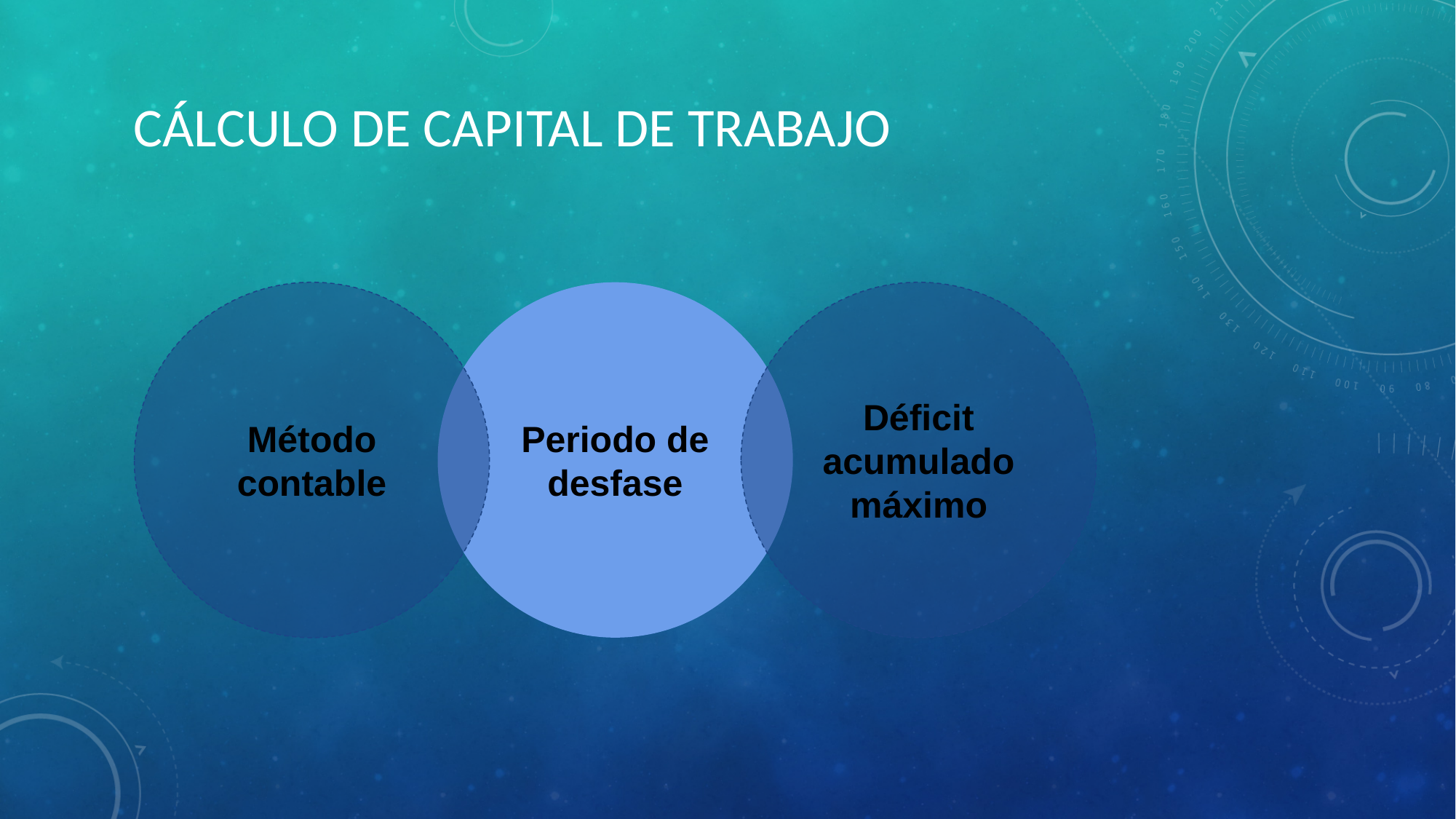

# Cálculo de capital de trabajo
Método contable
Periodo de desfase
Déficit acumulado máximo